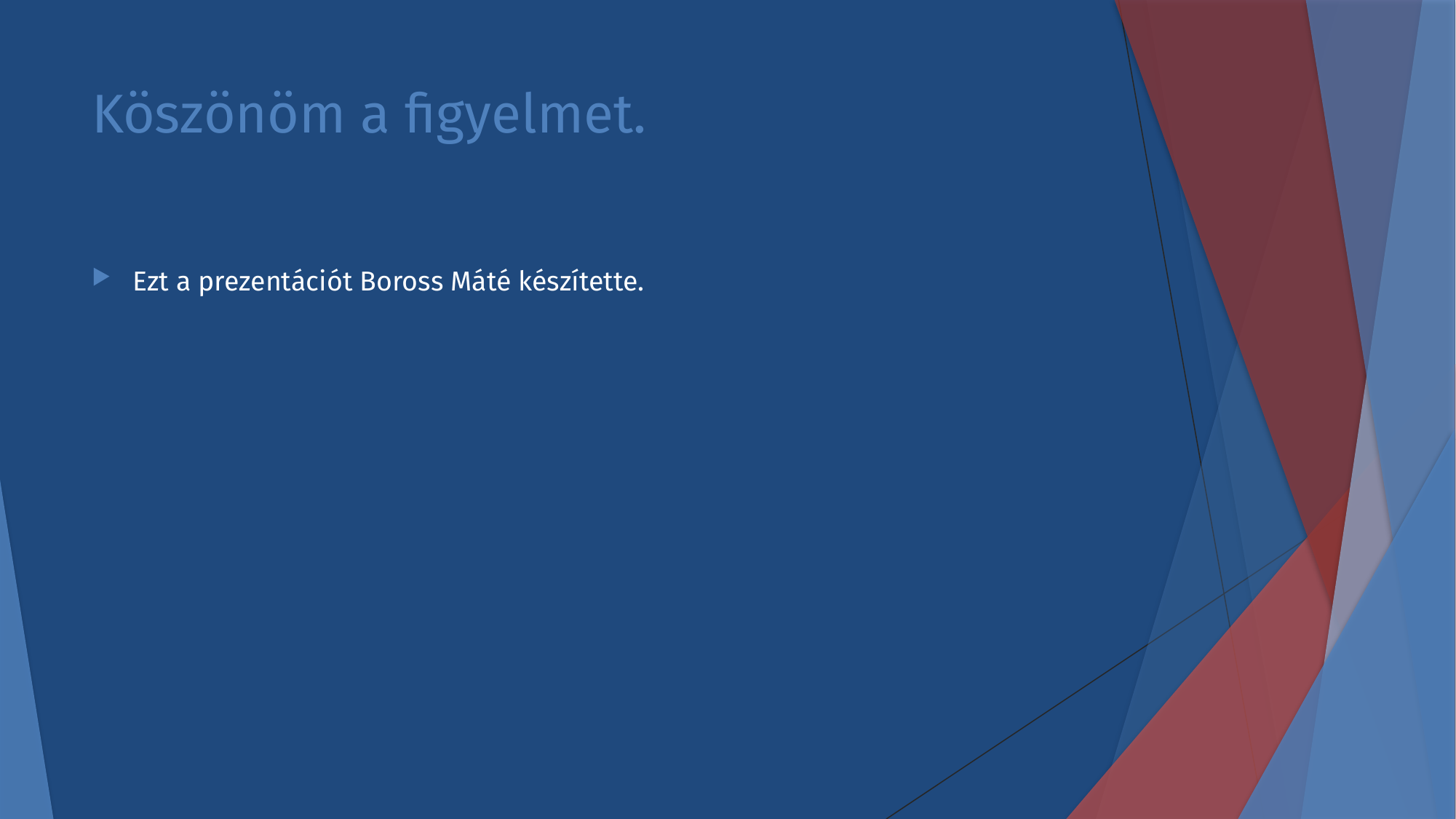

# Köszönöm a figyelmet.
Ezt a prezentációt Boross Máté készítette.